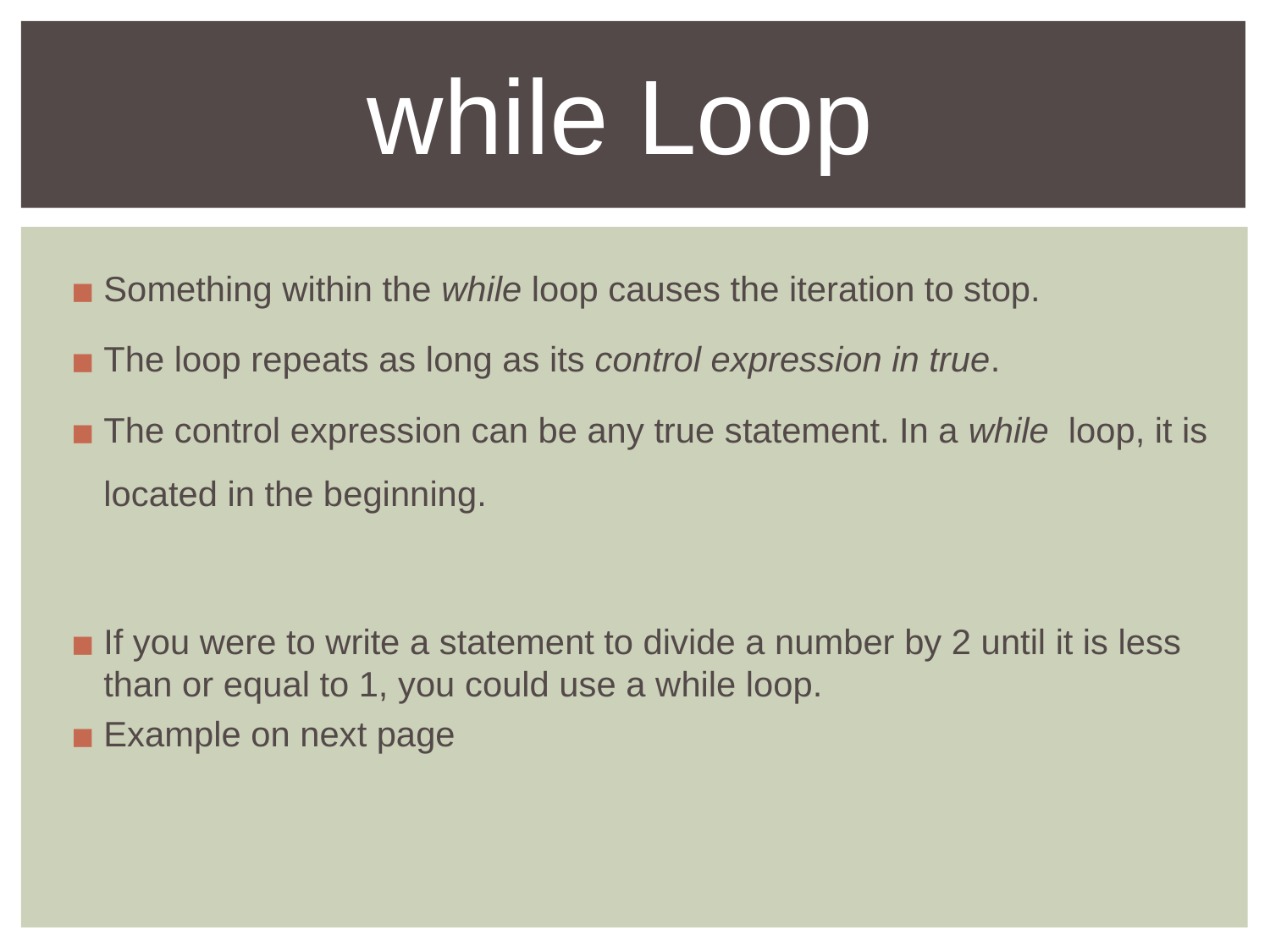

while Loop
Something within the while loop causes the iteration to stop.
The loop repeats as long as its control expression in true.
The control expression can be any true statement. In a while  loop, it is located in the beginning.

If you were to write a statement to divide a number by 2 until it is less than or equal to 1, you could use a while loop.
Example on next page